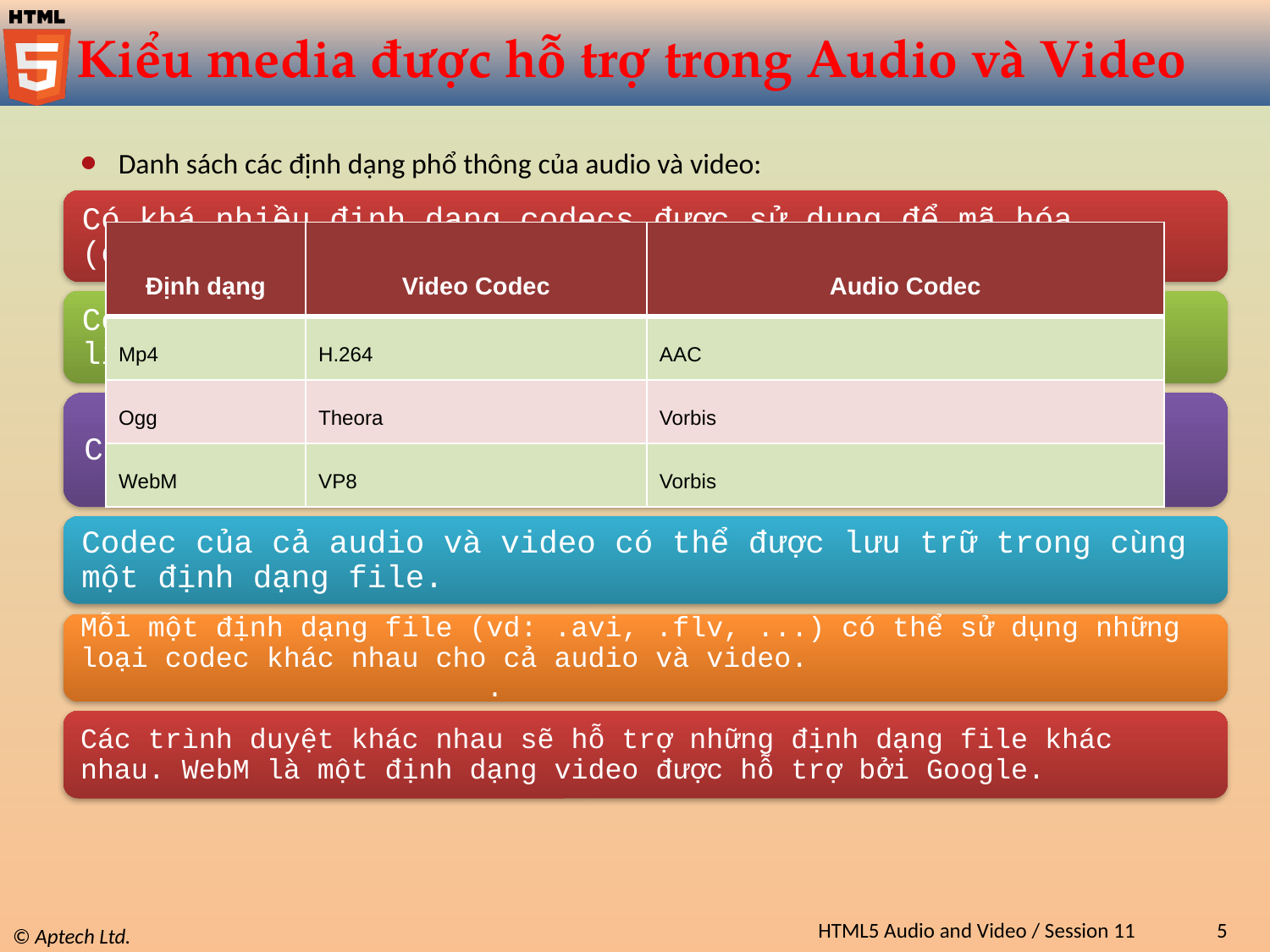

# Kiểu media được hỗ trợ trong Audio và Video
Danh sách các định dạng phổ thông của audio và video:

Có khá nhiều định dạng codecs được sử dụng để mã hóa (encode) audio và video.
Codec là định dạng giúp mã hóa và giải mã các luồng dữ liệu.
Các codec khác nhau sẽ cho chất lượng nén khác nhau.
Codec của cả audio và video có thể được lưu trữ trong cùng một định dạng file.
Mỗi một định dạng file (vd: .avi, .flv, ...) có thể sử dụng những loại codec khác nhau cho cả audio và video.                                                .
Các trình duyệt khác nhau sẽ hỗ trợ những định dạng file khác nhau. WebM là một định dạng video được hỗ trợ bởi Google.
| Định dạng | Video Codec | Audio Codec |
| --- | --- | --- |
| Mp4 | H.264 | AAC |
| Ogg | Theora | Vorbis |
| WebM | VP8 | Vorbis |
HTML5 Audio and Video / Session 11
5